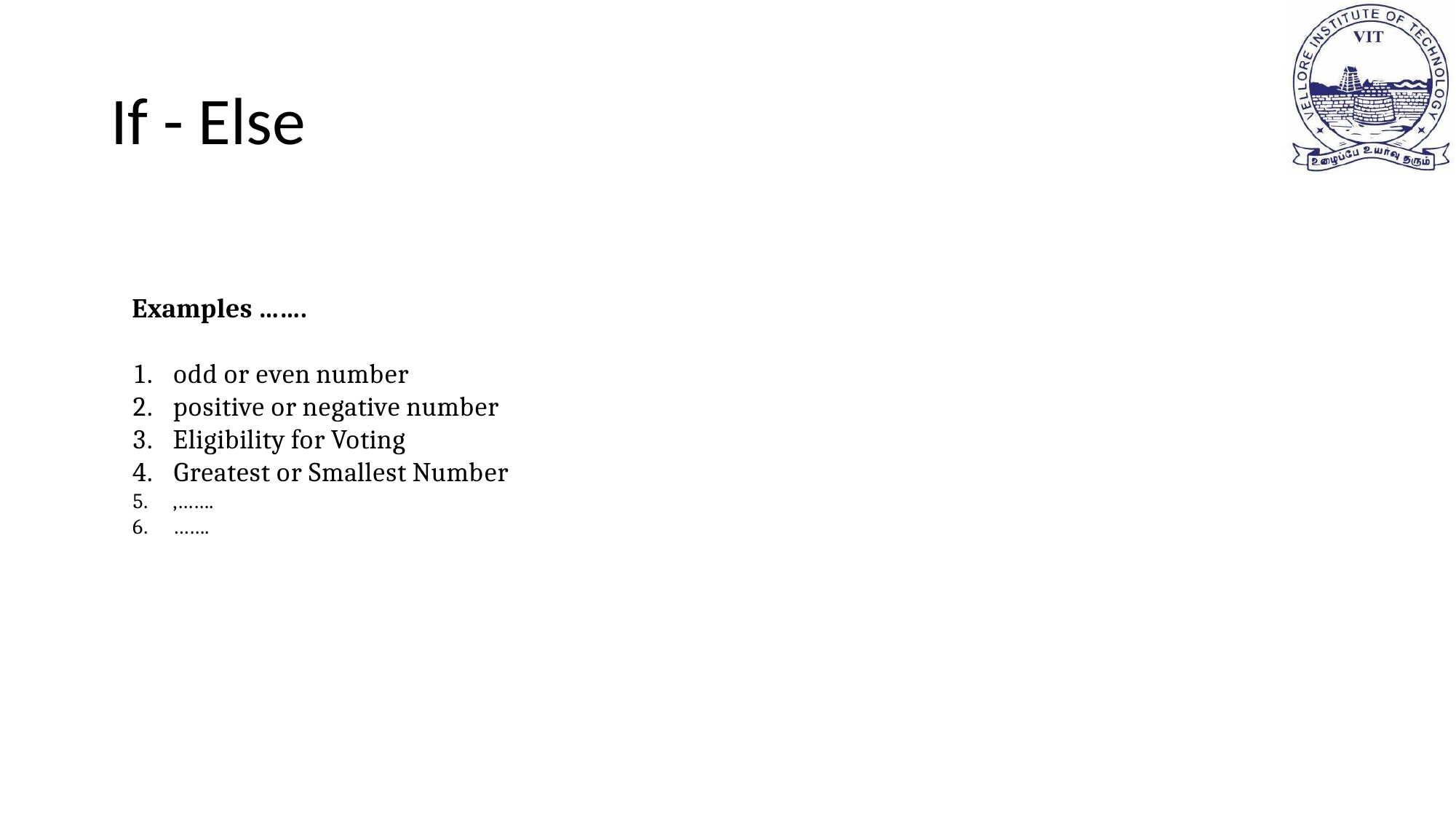

# If - Else
Examples …….

odd or even number
positive or negative number
Eligibility for Voting
Greatest or Smallest Number
,…….
…….